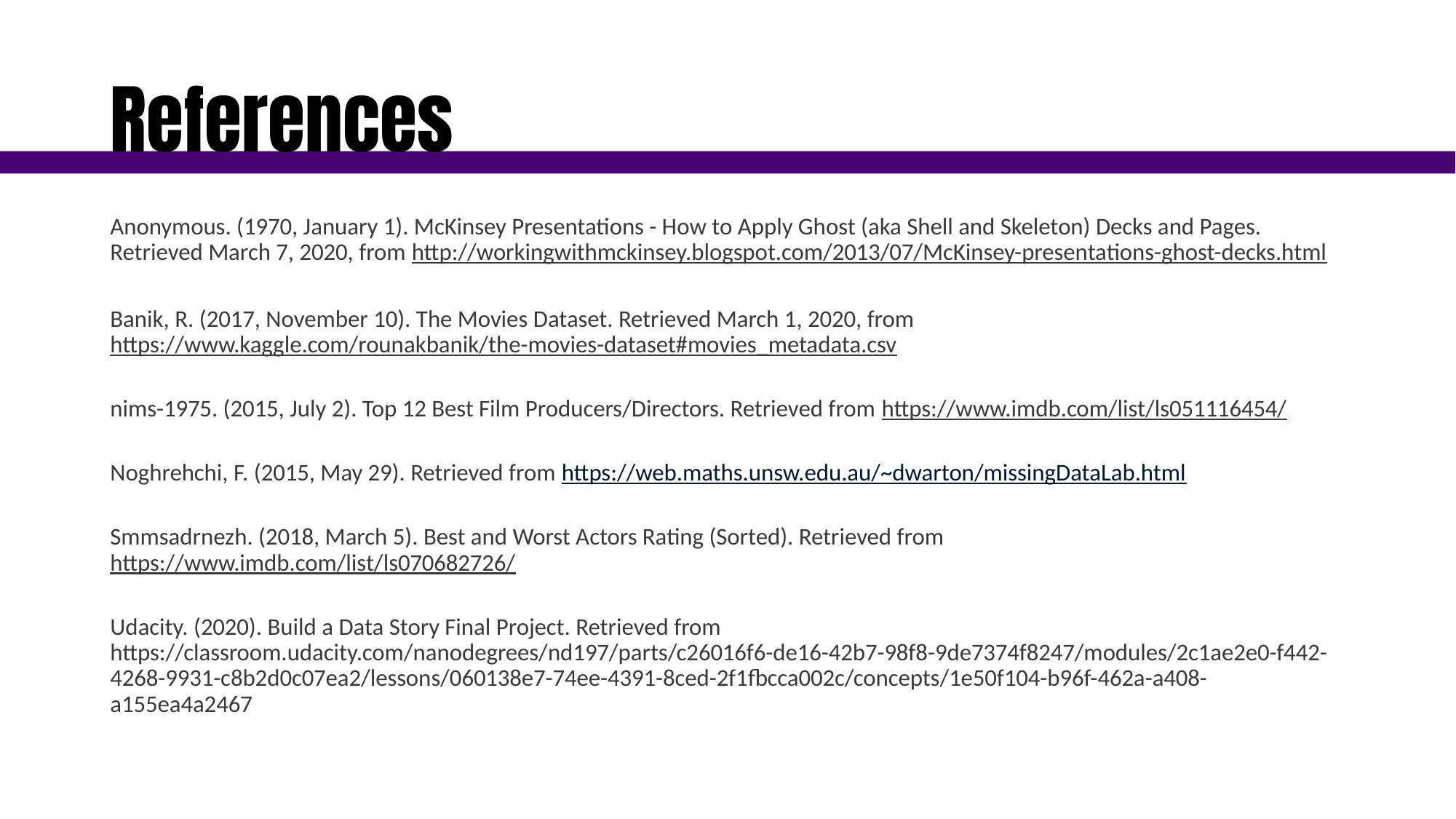

# References

Anonymous. (1970, January 1). McKinsey Presentations - How to Apply Ghost (aka Shell and Skeleton) Decks and Pages. Retrieved March 7, 2020, from http://workingwithmckinsey.blogspot.com/2013/07/McKinsey-presentations-ghost-decks.html
Banik, R. (2017, November 10). The Movies Dataset. Retrieved March 1, 2020, from https://www.kaggle.com/rounakbanik/the-movies-dataset#movies_metadata.csv
nims-1975. (2015, July 2). Top 12 Best Film Producers/Directors. Retrieved from https://www.imdb.com/list/ls051116454/
Noghrehchi, F. (2015, May 29). Retrieved from https://web.maths.unsw.edu.au/~dwarton/missingDataLab.html
Smmsadrnezh. (2018, March 5). Best and Worst Actors Rating (Sorted). Retrieved from https://www.imdb.com/list/ls070682726/
Udacity. (2020). Build a Data Story Final Project. Retrieved from https://classroom.udacity.com/nanodegrees/nd197/parts/c26016f6-de16-42b7-98f8-9de7374f8247/modules/2c1ae2e0-f442-4268-9931-c8b2d0c07ea2/lessons/060138e7-74ee-4391-8ced-2f1fbcca002c/concepts/1e50f104-b96f-462a-a408-a155ea4a2467